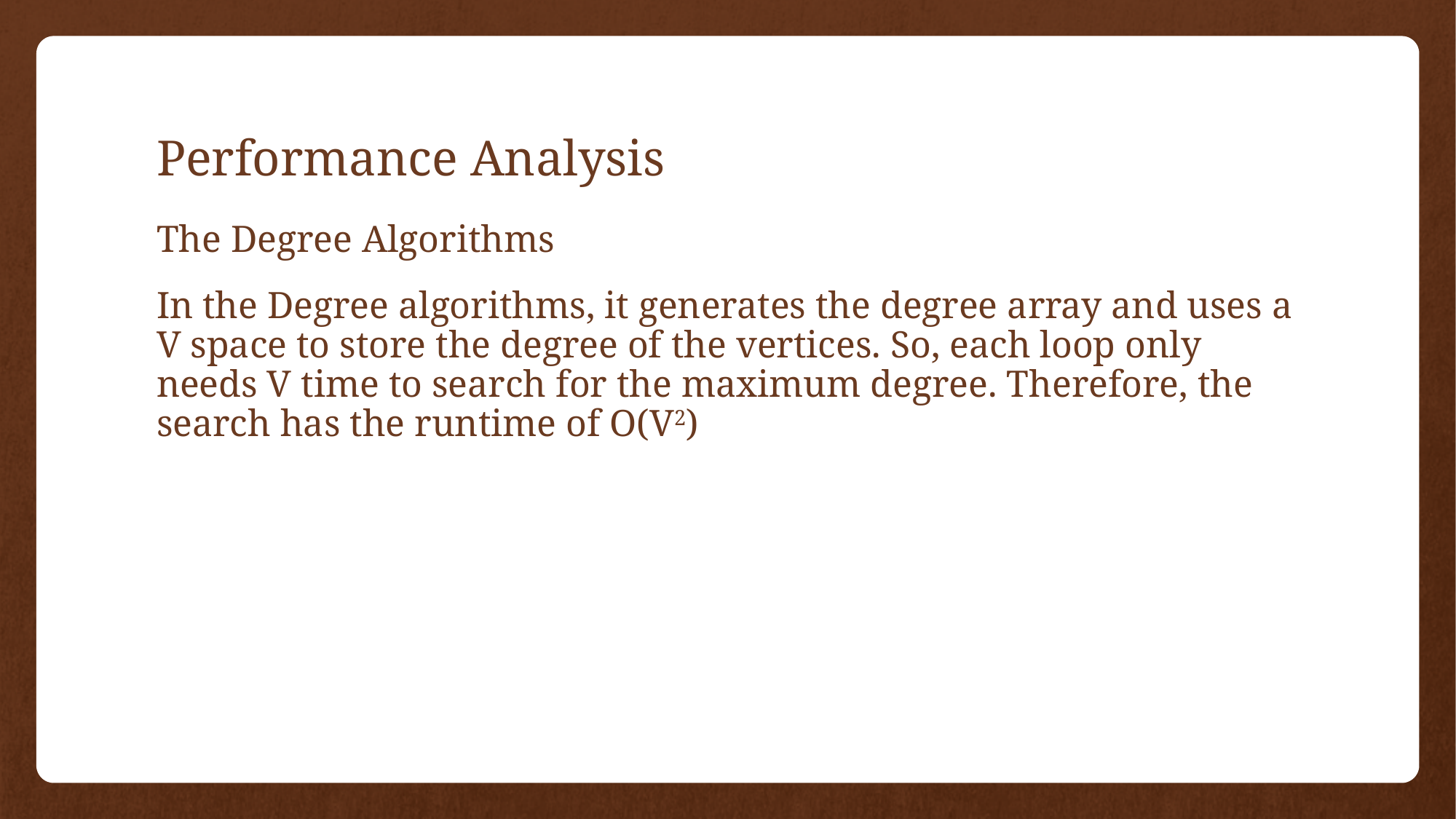

# Performance Analysis
The Degree Algorithms
In the Degree algorithms, it generates the degree array and uses a V space to store the degree of the vertices. So, each loop only needs V time to search for the maximum degree. Therefore, the search has the runtime of O(V2)